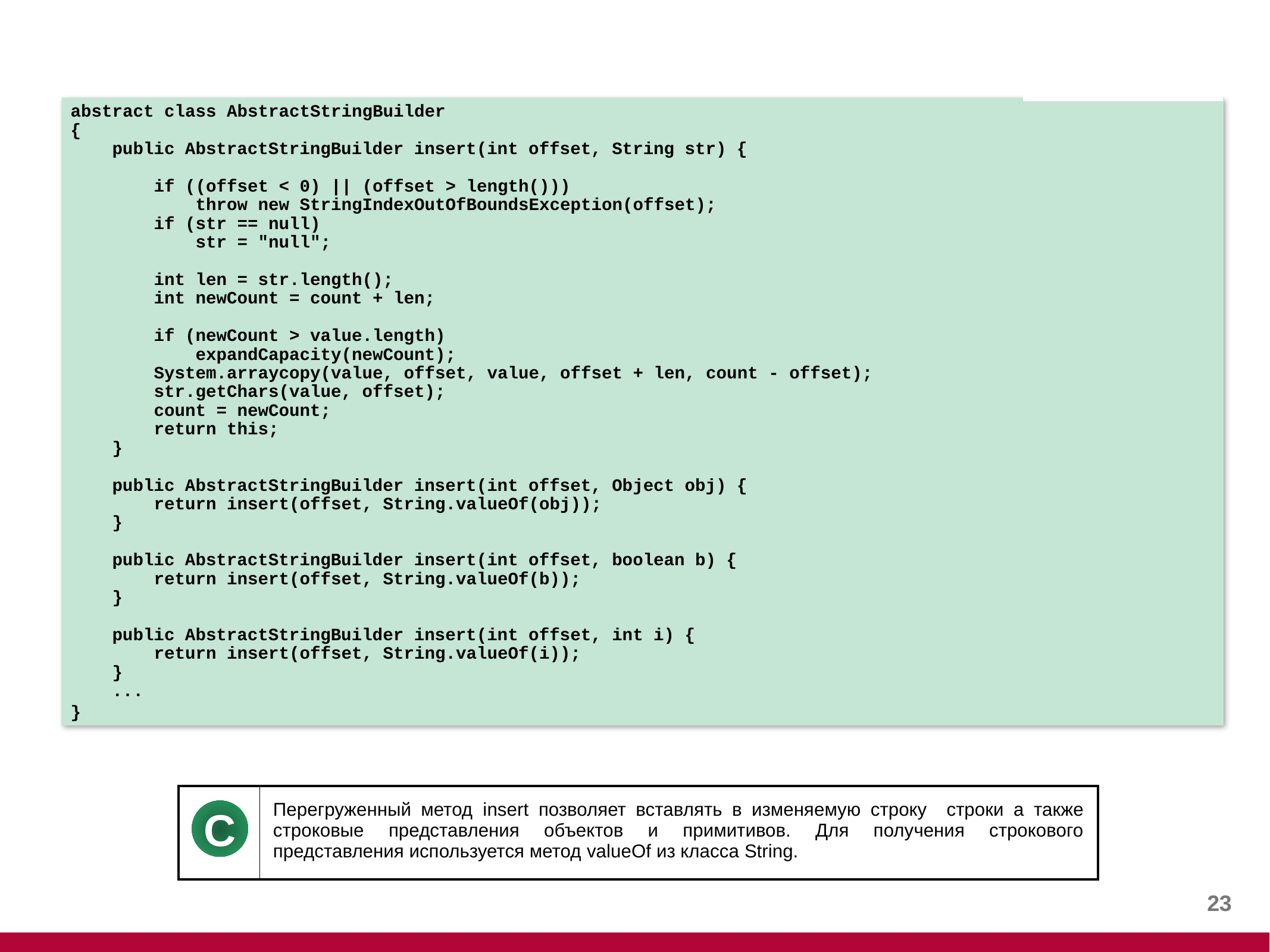

#
abstract class AbstractStringBuilder
{
    public AbstractStringBuilder insert(int offset, String str) {

        if ((offset < 0) || (offset > length()))
            throw new StringIndexOutOfBoundsException(offset);
        if (str == null)
            str = "null";

        int len = str.length();
        int newCount = count + len;

        if (newCount > value.length)
            expandCapacity(newCount);
        System.arraycopy(value, offset, value, offset + len, count - offset);
        str.getChars(value, offset);
        count = newCount;
        return this;
    }

    public AbstractStringBuilder insert(int offset, Object obj) {
        return insert(offset, String.valueOf(obj));
    }

    public AbstractStringBuilder insert(int offset, boolean b) {
        return insert(offset, String.valueOf(b));
    }

    public AbstractStringBuilder insert(int offset, int i) {
        return insert(offset, String.valueOf(i));
    }
    ...
}
|  | Перегруженный метод insert позволяет вставлять в изменяемую строку строки а также строковые представления объектов и примитивов. Для получения строкового представления используется метод valueOf из класса String. |
| --- | --- |
C
23